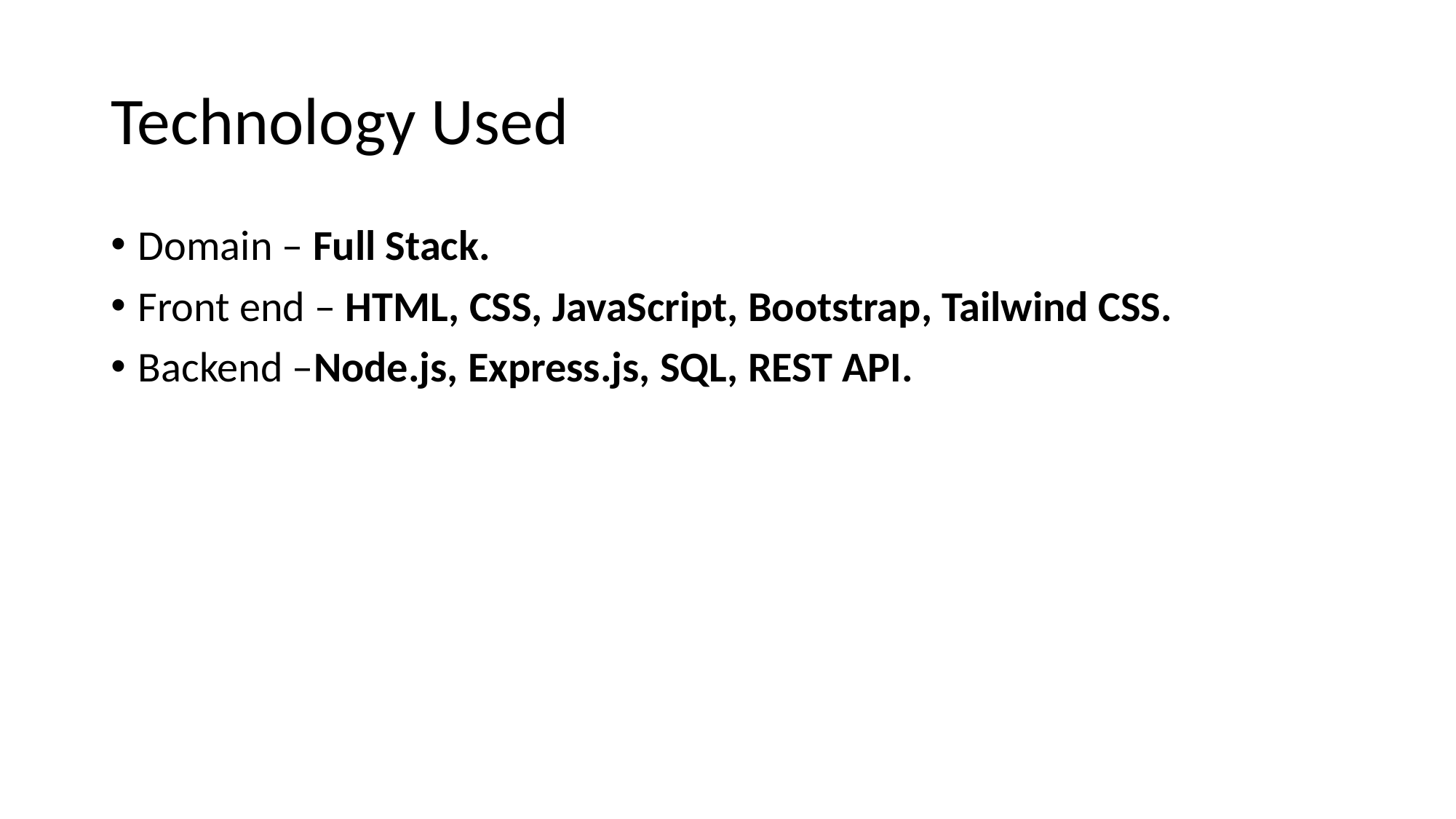

# Technology Used
Domain – Full Stack.
Front end – HTML, CSS, JavaScript, Bootstrap, Tailwind CSS.
Backend –Node.js, Express.js, SQL, REST API.